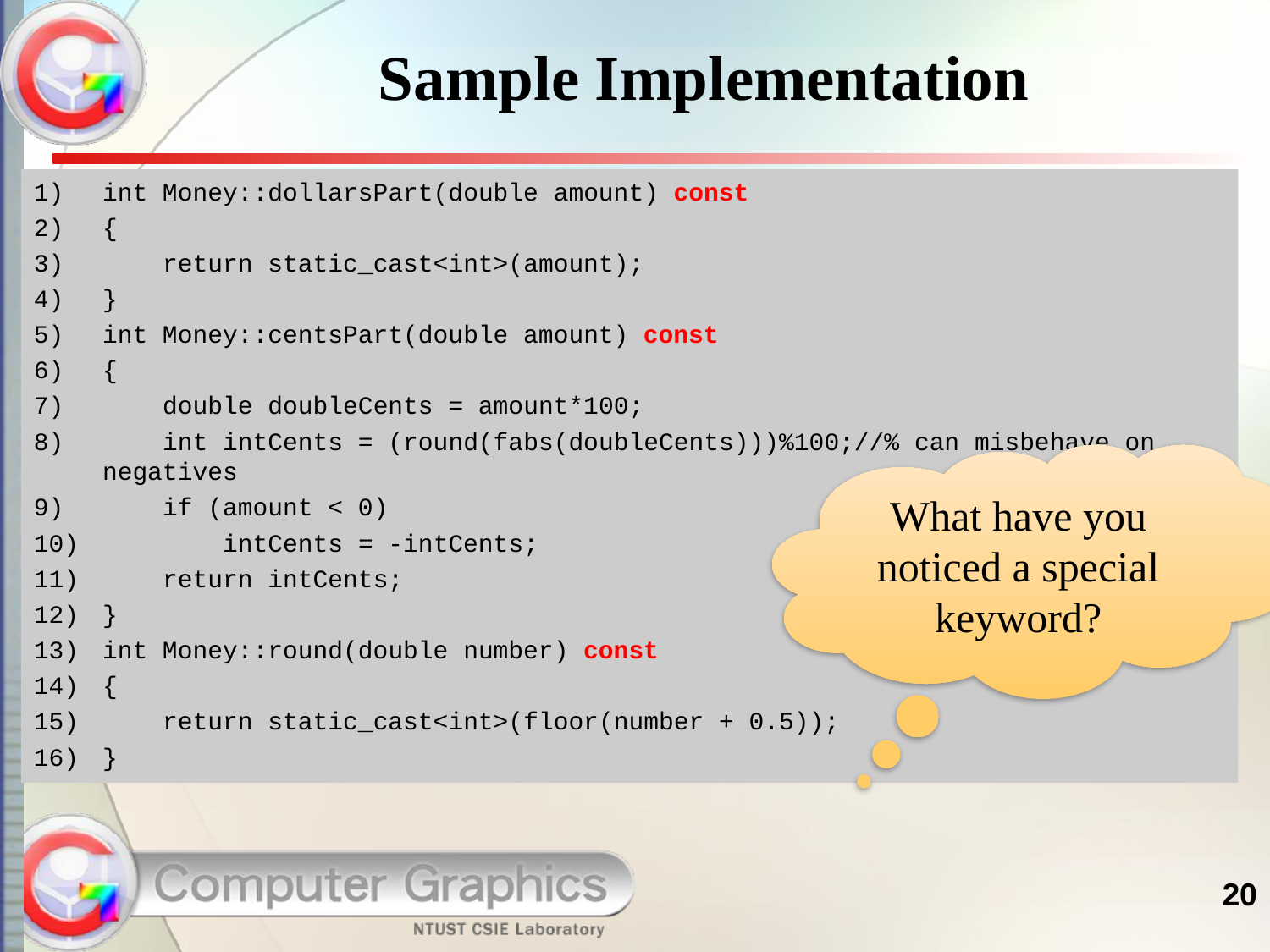

# Sample Implementation
int Money::dollarsPart(double amount) const
{
    return static_cast<int>(amount);
}
int Money::centsPart(double amount) const
{
    double doubleCents = amount*100;
    int intCents = (round(fabs(doubleCents)))%100;//% can misbehave on negatives
    if (amount < 0)
        intCents = -intCents;
    return intCents;
}
int Money::round(double number) const
{
    return static_cast<int>(floor(number + 0.5));
}
What have you noticed a special keyword?
20